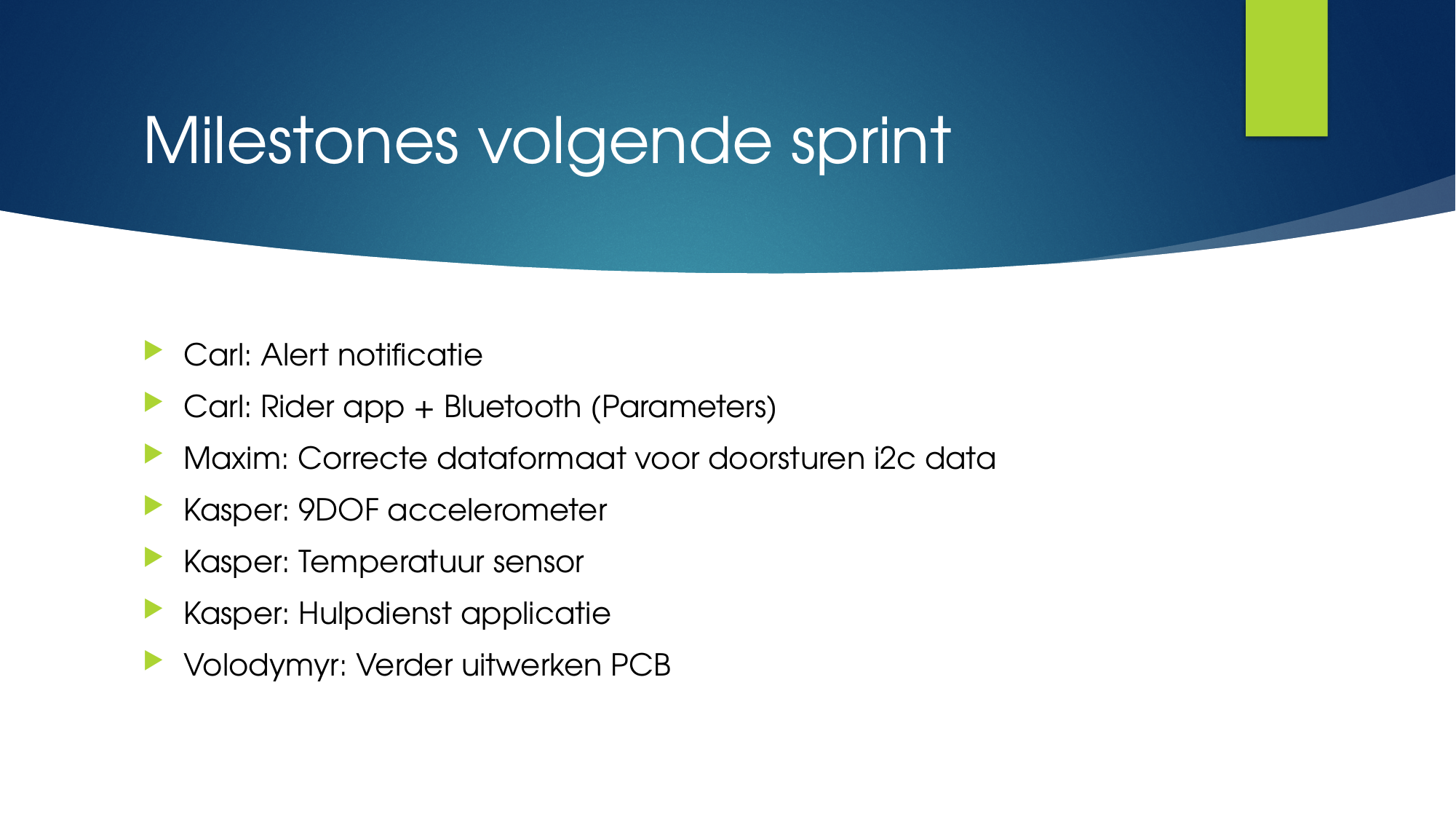

# Milestones volgende sprint

Carl: Alert notificatie
Carl: Rider app + Bluetooth (Parameters)
Maxim: Correcte dataformaat voor doorsturen i2c data
Kasper: 9DOF accelerometer
Kasper: Temperatuur sensor
Kasper: Hulpdienst applicatie
Volodymyr: Verder uitwerken PCB